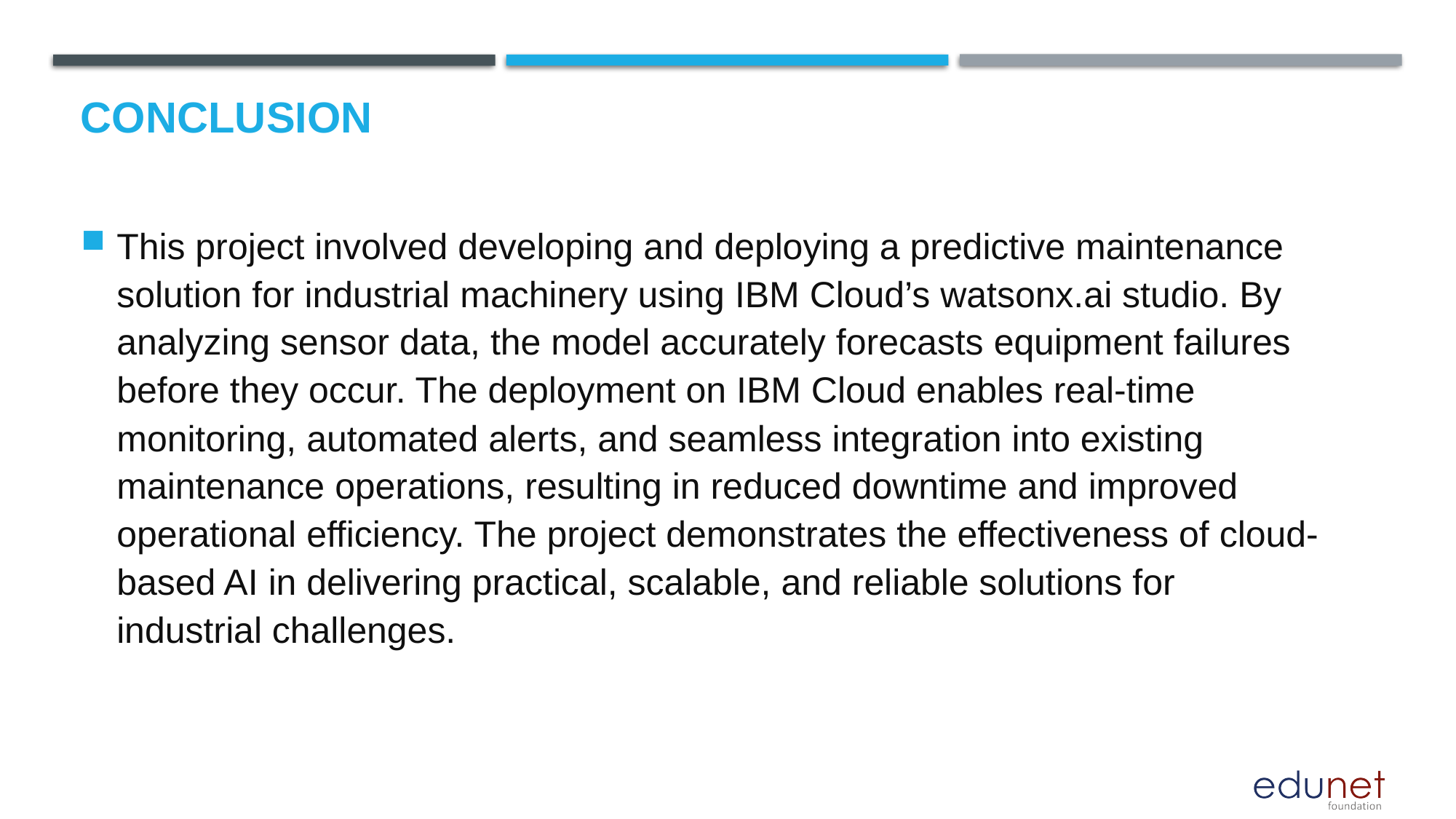

# Conclusion
This project involved developing and deploying a predictive maintenance solution for industrial machinery using IBM Cloud’s watsonx.ai studio. By analyzing sensor data, the model accurately forecasts equipment failures before they occur. The deployment on IBM Cloud enables real-time monitoring, automated alerts, and seamless integration into existing maintenance operations, resulting in reduced downtime and improved operational efficiency. The project demonstrates the effectiveness of cloud-based AI in delivering practical, scalable, and reliable solutions for industrial challenges.